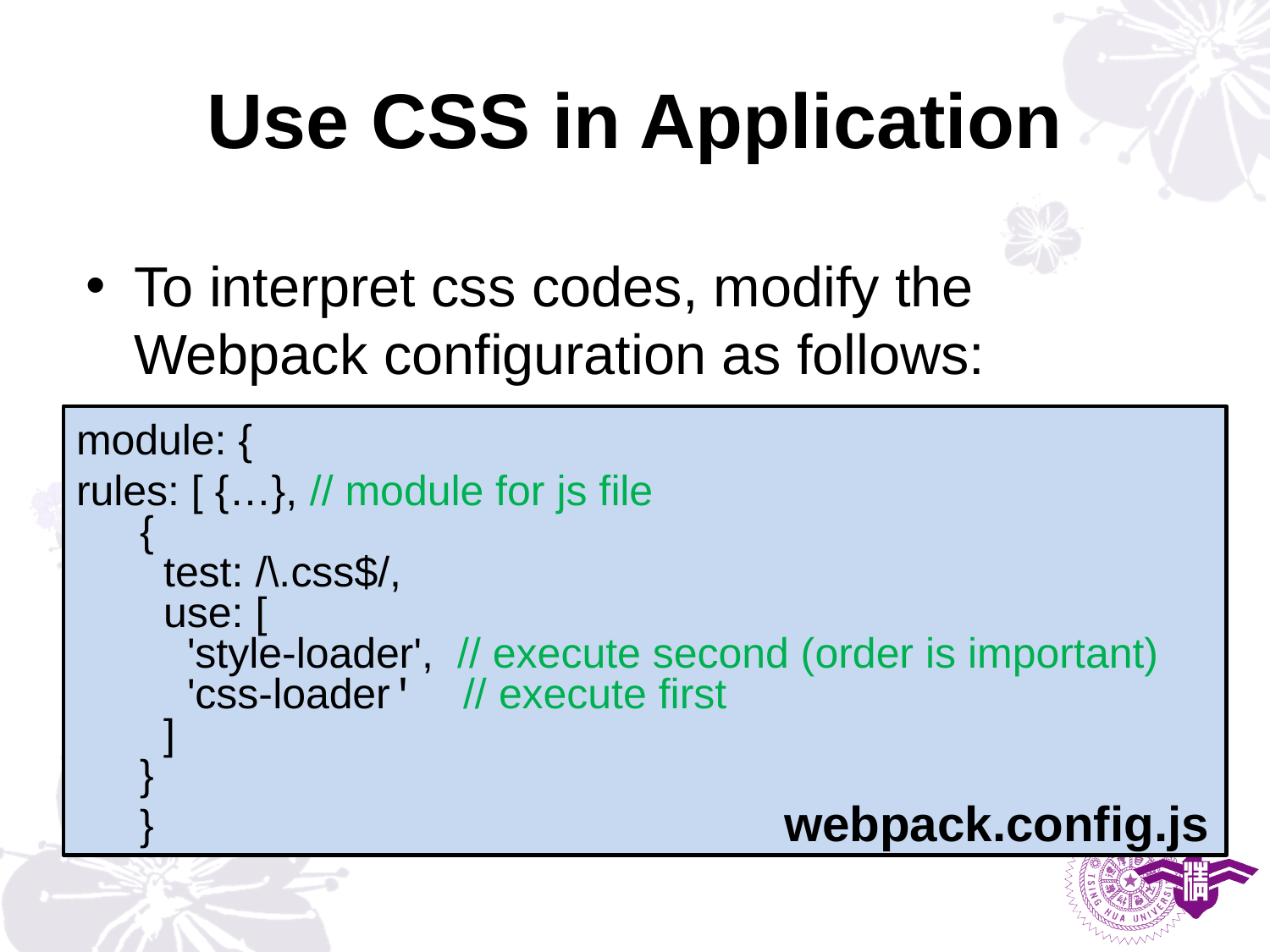

# Use CSS in Application

To interpret css codes, modify the Webpack configuration as follows:
module: {
rules: [ {…}, // module for js file
{
  test: /\.css$/,
  use: [
    'style-loader',  // execute second (order is important)
    'css-loader'    // execute first
  ]
}
}
webpack.config.js